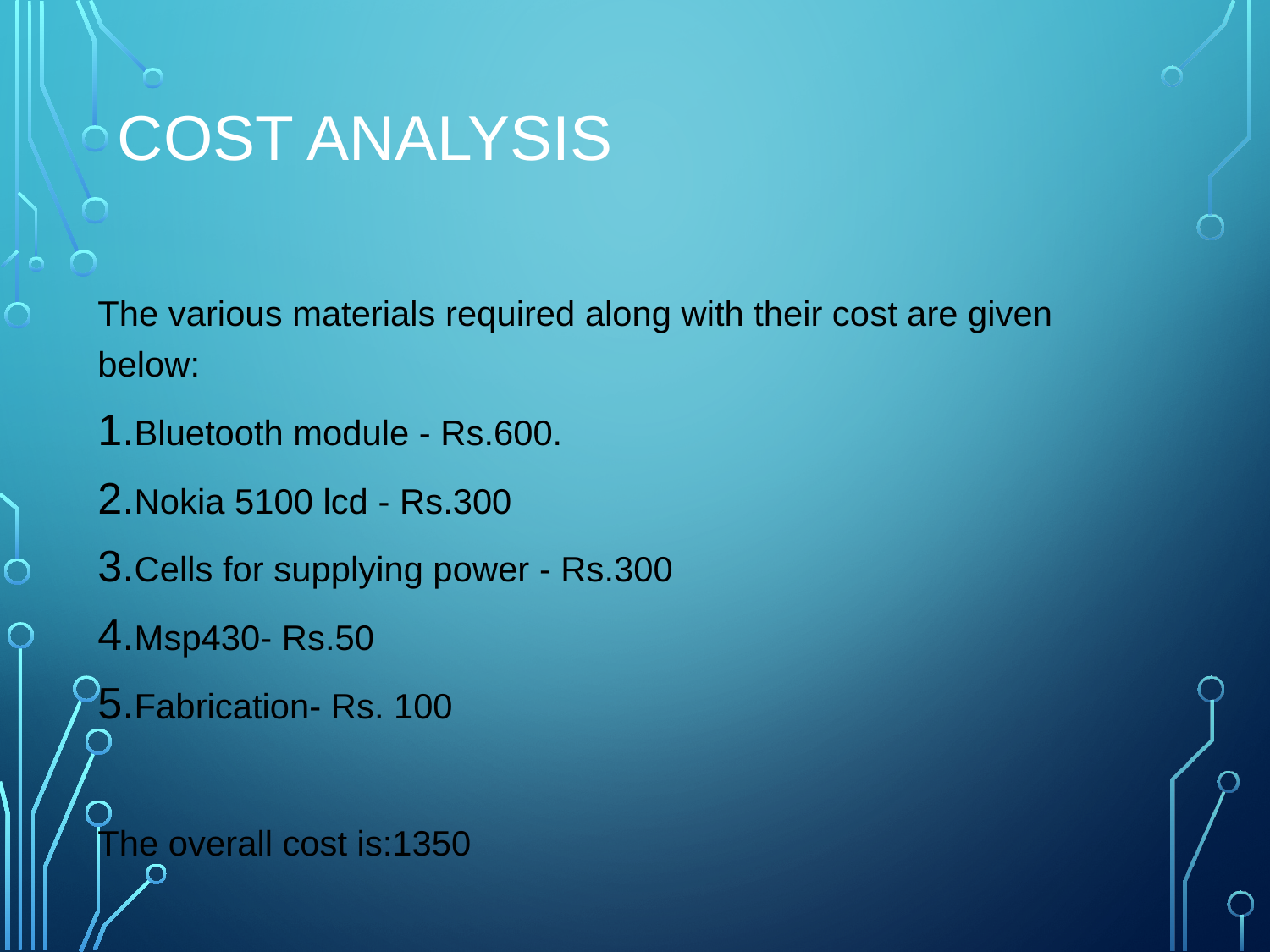

# Cost Analysis
The various materials required along with their cost are given below:
Bluetooth module - Rs.600.
Nokia 5100 lcd - Rs.300
Cells for supplying power - Rs.300
Msp430- Rs.50
Fabrication- Rs. 100

The overall cost is:1350

Apart from all this we require an android phone with the app designed by us installed in it.